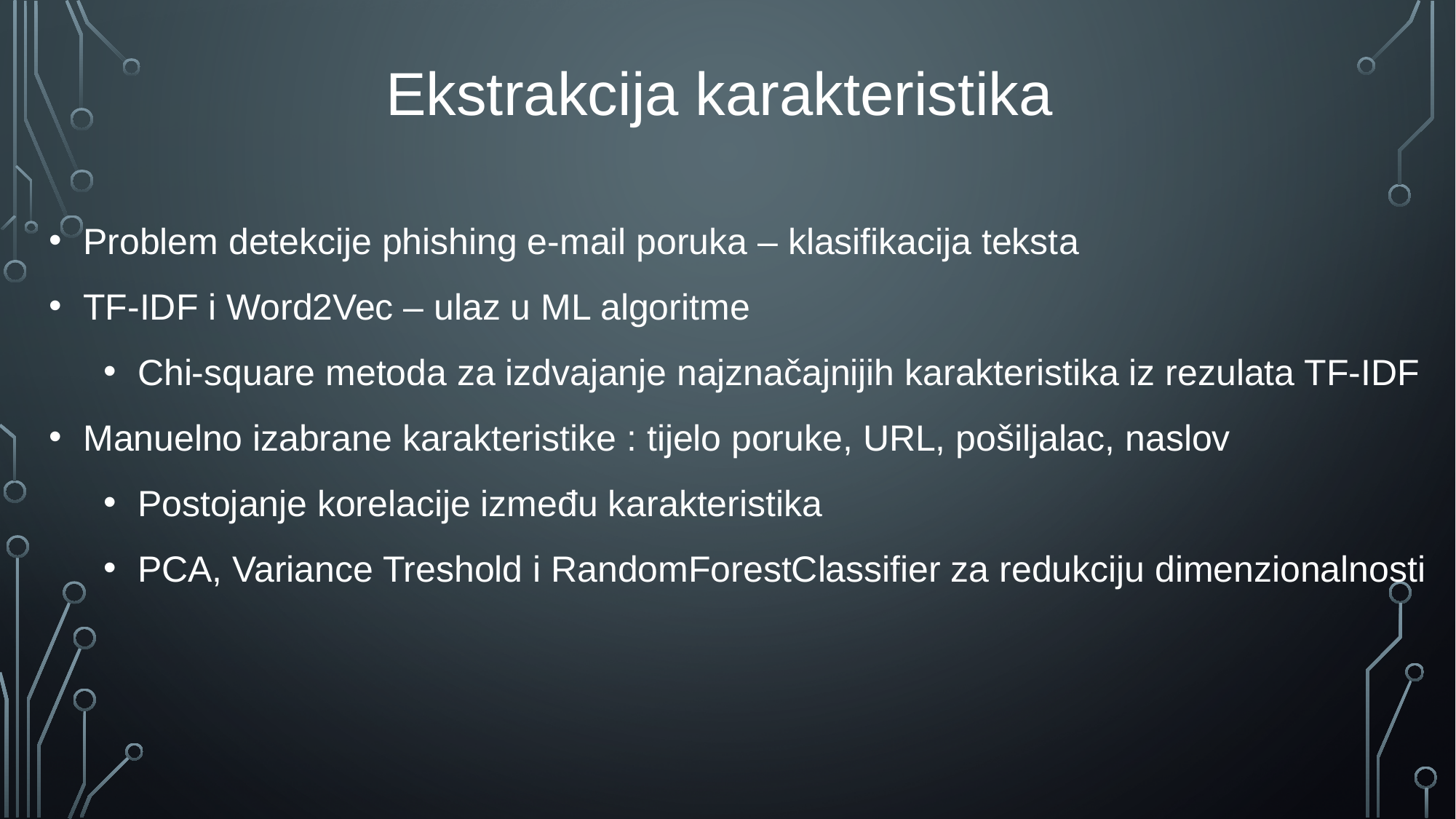

Ekstrakcija karakteristika
Problem detekcije phishing e-mail poruka – klasifikacija teksta
TF-IDF i Word2Vec – ulaz u ML algoritme
Chi-square metoda za izdvajanje najznačajnijih karakteristika iz rezulata TF-IDF
Manuelno izabrane karakteristike : tijelo poruke, URL, pošiljalac, naslov
Postojanje korelacije između karakteristika
PCA, Variance Treshold i RandomForestClassifier za redukciju dimenzionalnosti